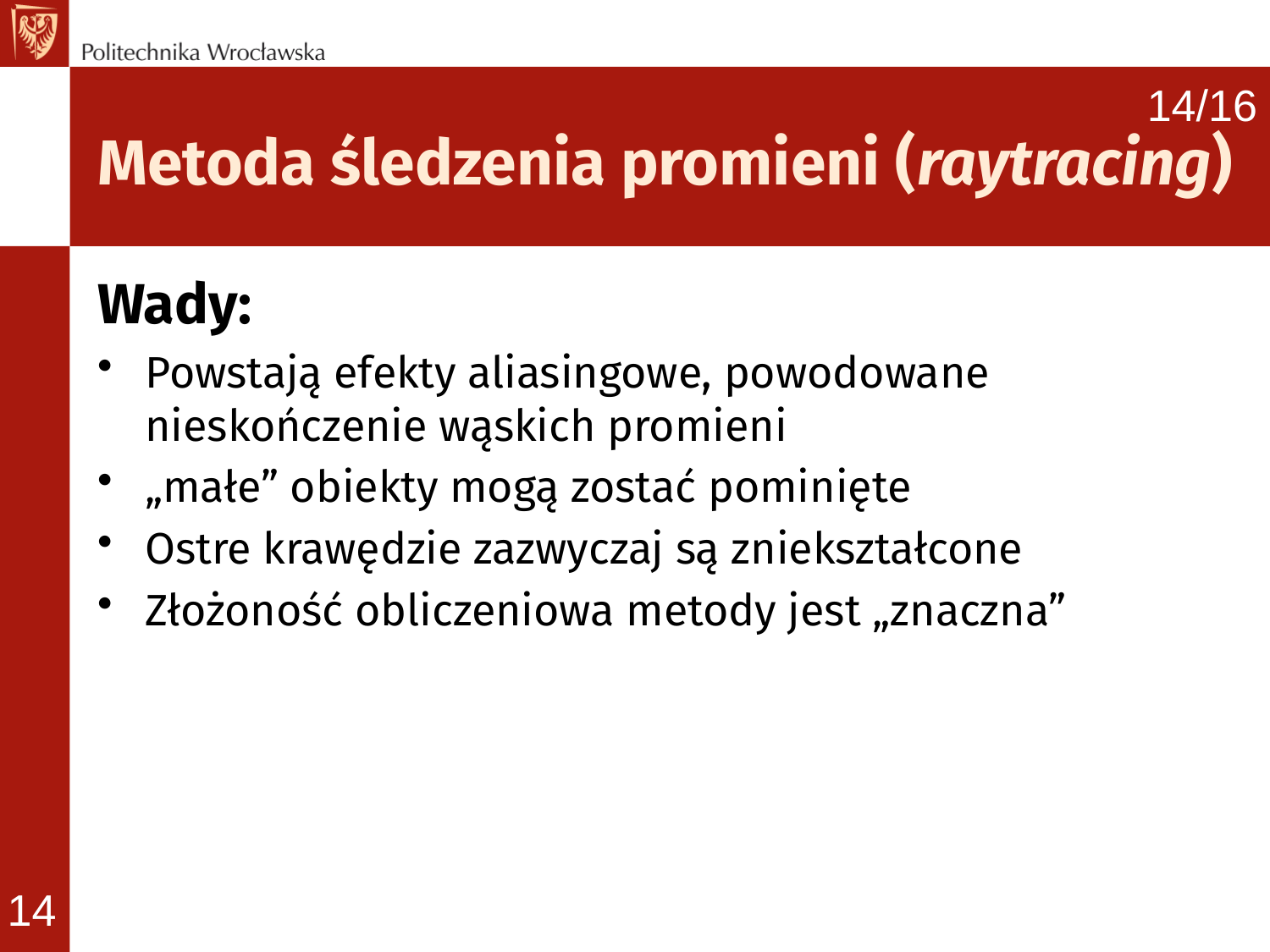

14/16

# Metoda śledzenia promieni (raytracing)
Wady:
Powstają efekty aliasingowe, powodowane nieskończenie wąskich promieni
„małe” obiekty mogą zostać pominięte
Ostre krawędzie zazwyczaj są zniekształcone
Złożoność obliczeniowa metody jest „znaczna”

14